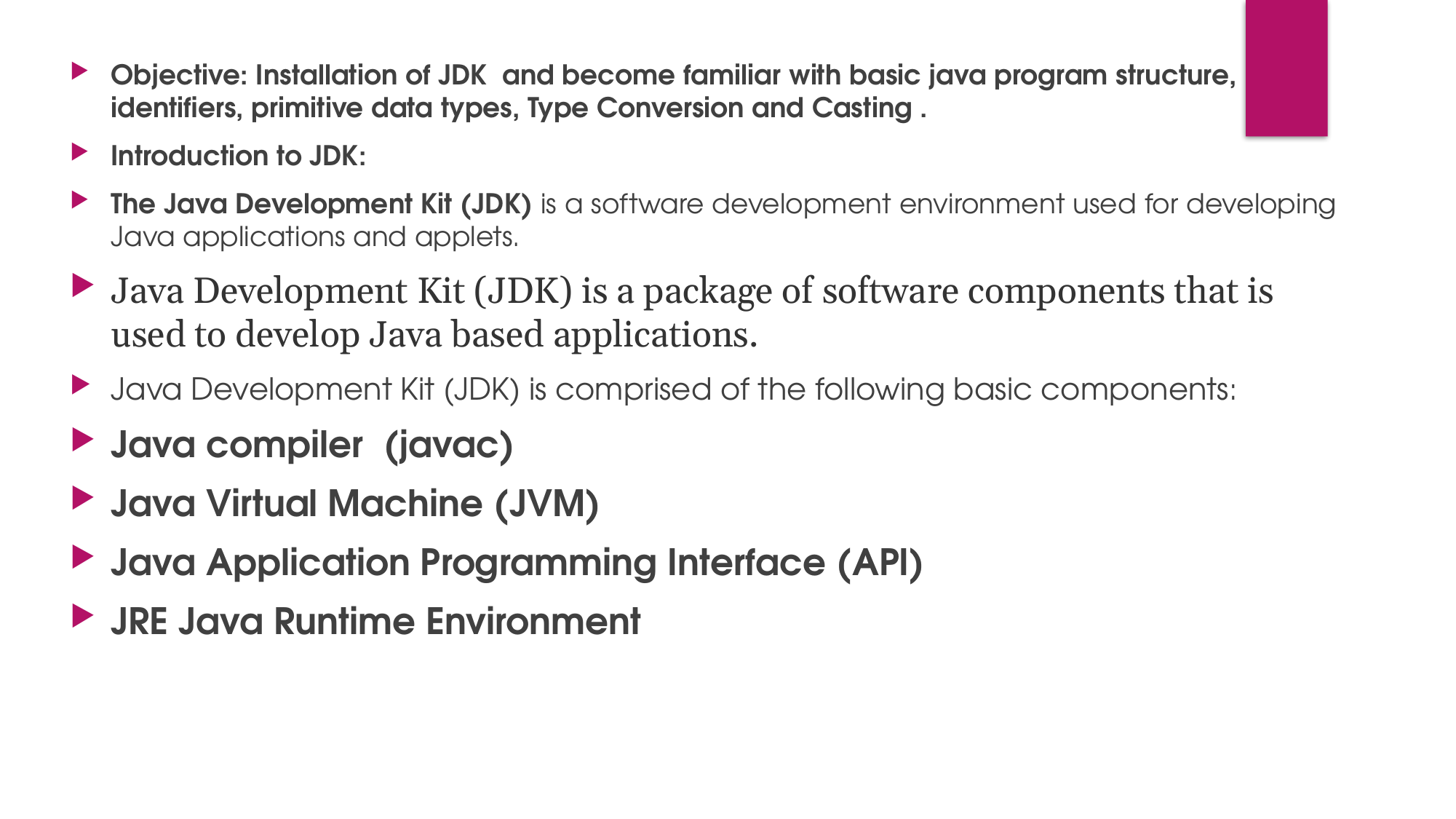

Objective: Installation of JDK  and become familiar with basic java program structure, identifiers, primitive data types, Type Conversion and Casting .
Introduction to JDK:
The Java Development Kit (JDK) is a software development environment used for developing Java applications and applets.
Java Development Kit (JDK) is a package of software components that is used to develop Java based applications.
Java Development Kit (JDK) is comprised of the following basic components:
Java compiler  (javac)
Java Virtual Machine (JVM)
Java Application Programming Interface (API)
JRE Java Runtime Environment